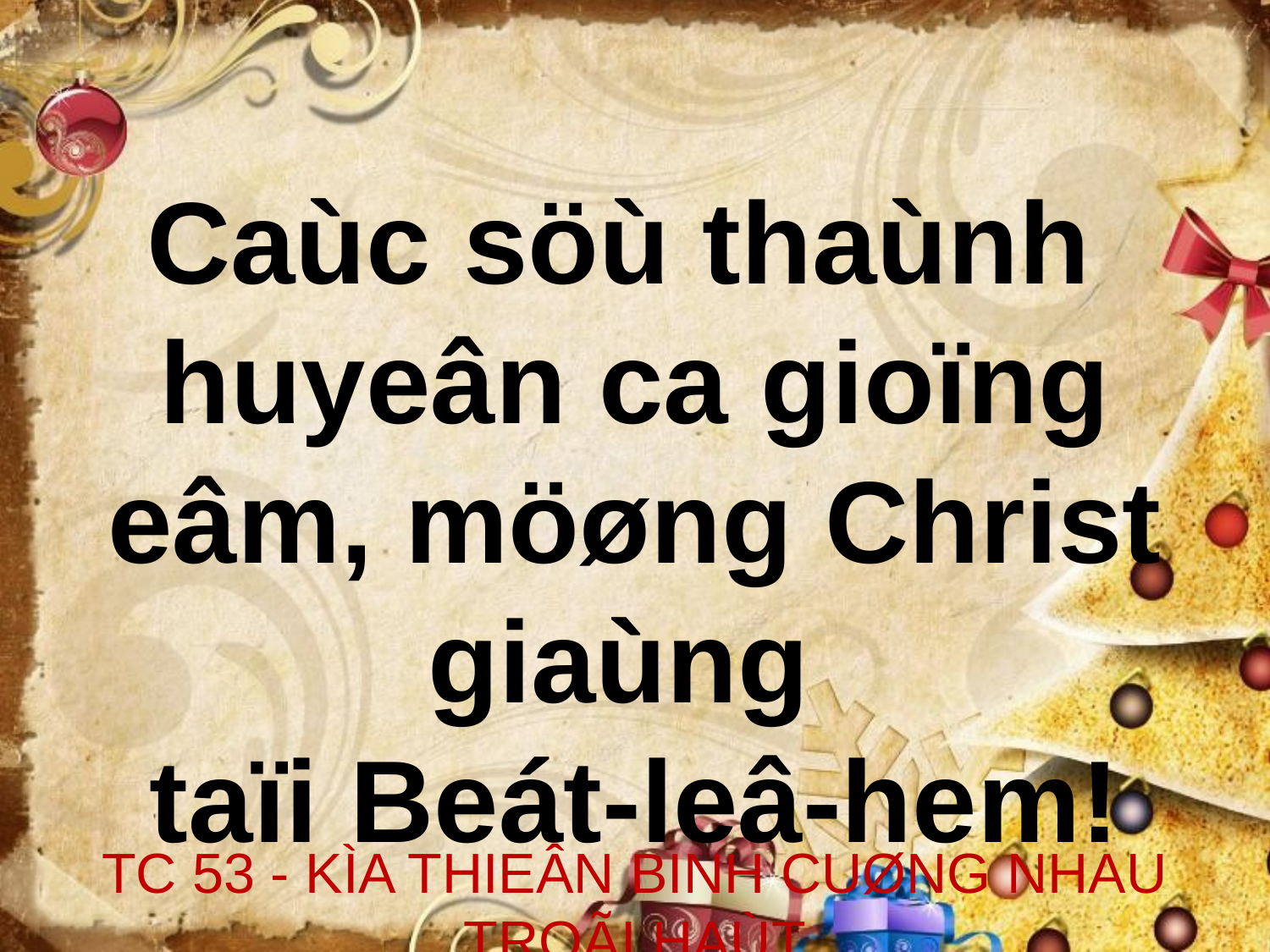

Caùc söù thaùnh
huyeân ca gioïng eâm, möøng Christ giaùng
taïi Beát-leâ-hem!
TC 53 - KÌA THIEÂN BINH CUØNG NHAU TROÃI HAÙT